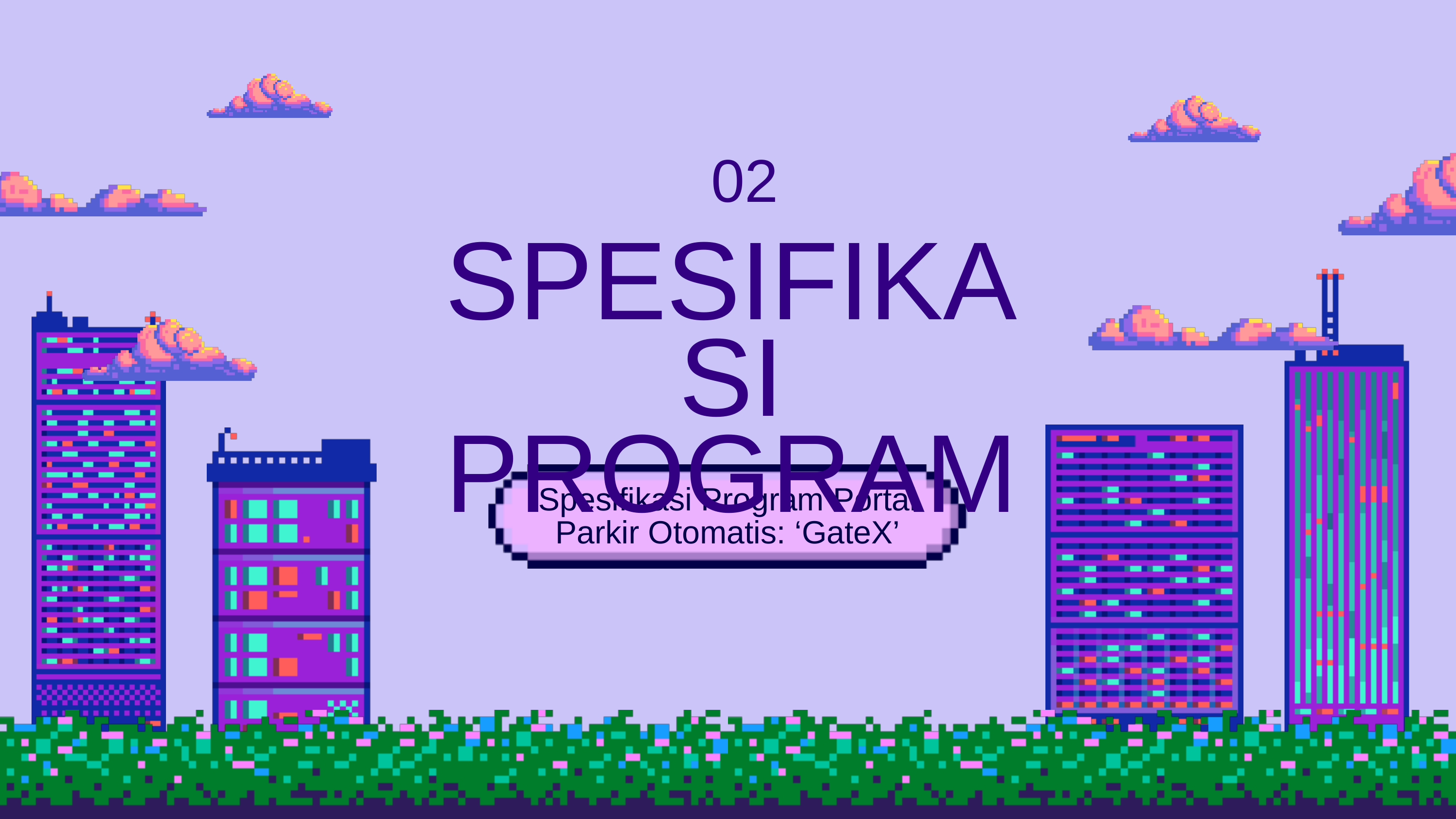

02

SPESIFIKASI PROGRAM

Spesifikasi Program Portal Parkir Otomatis: ‘GateX’